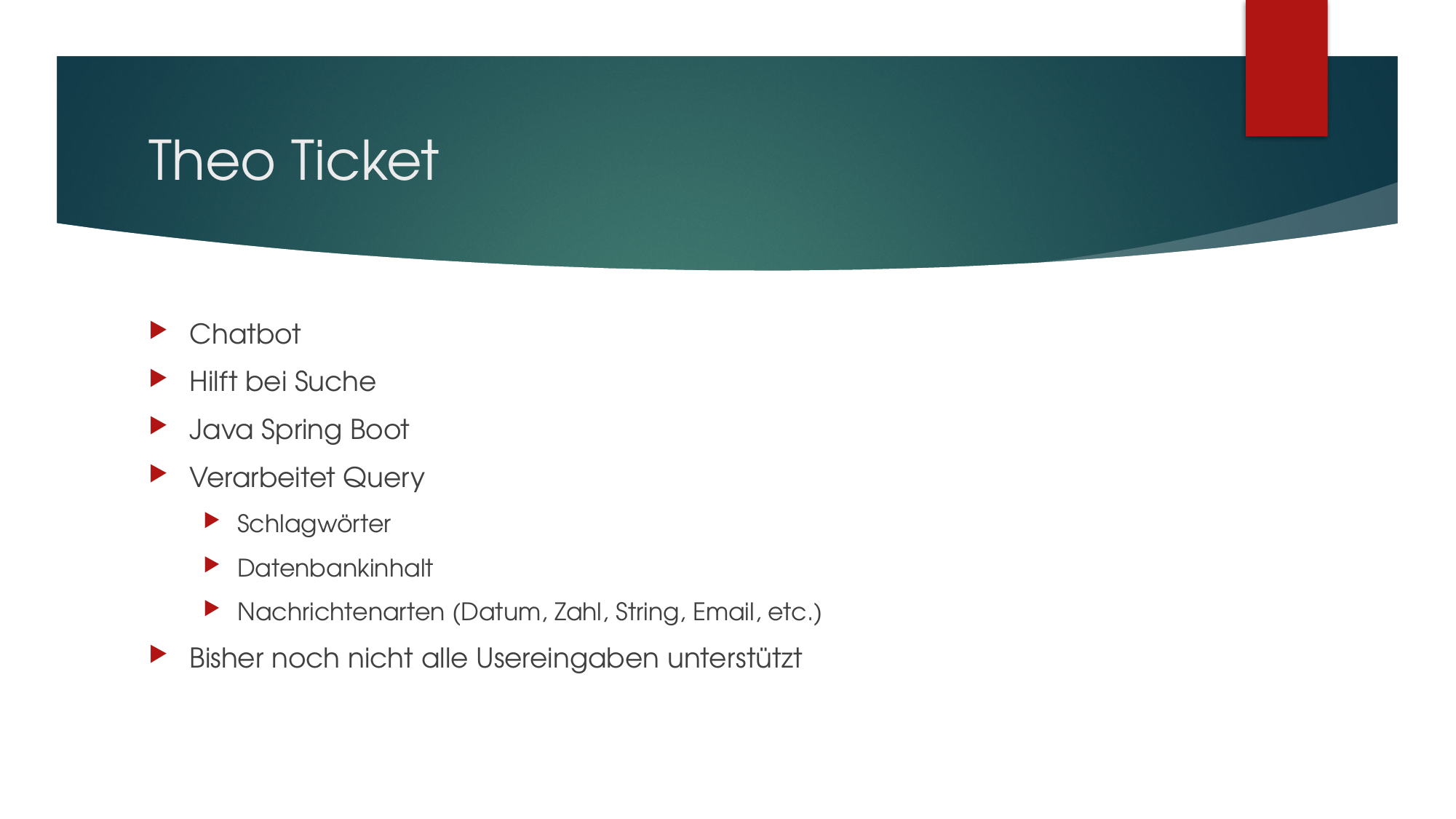

# Theo Ticket
Chatbot
Hilft bei Suche
Java Spring Boot
Verarbeitet Query
Schlagwörter
Datenbankinhalt
Nachrichtenarten (Datum, Zahl, String, Email, etc.)
Bisher noch nicht alle Usereingaben unterstützt